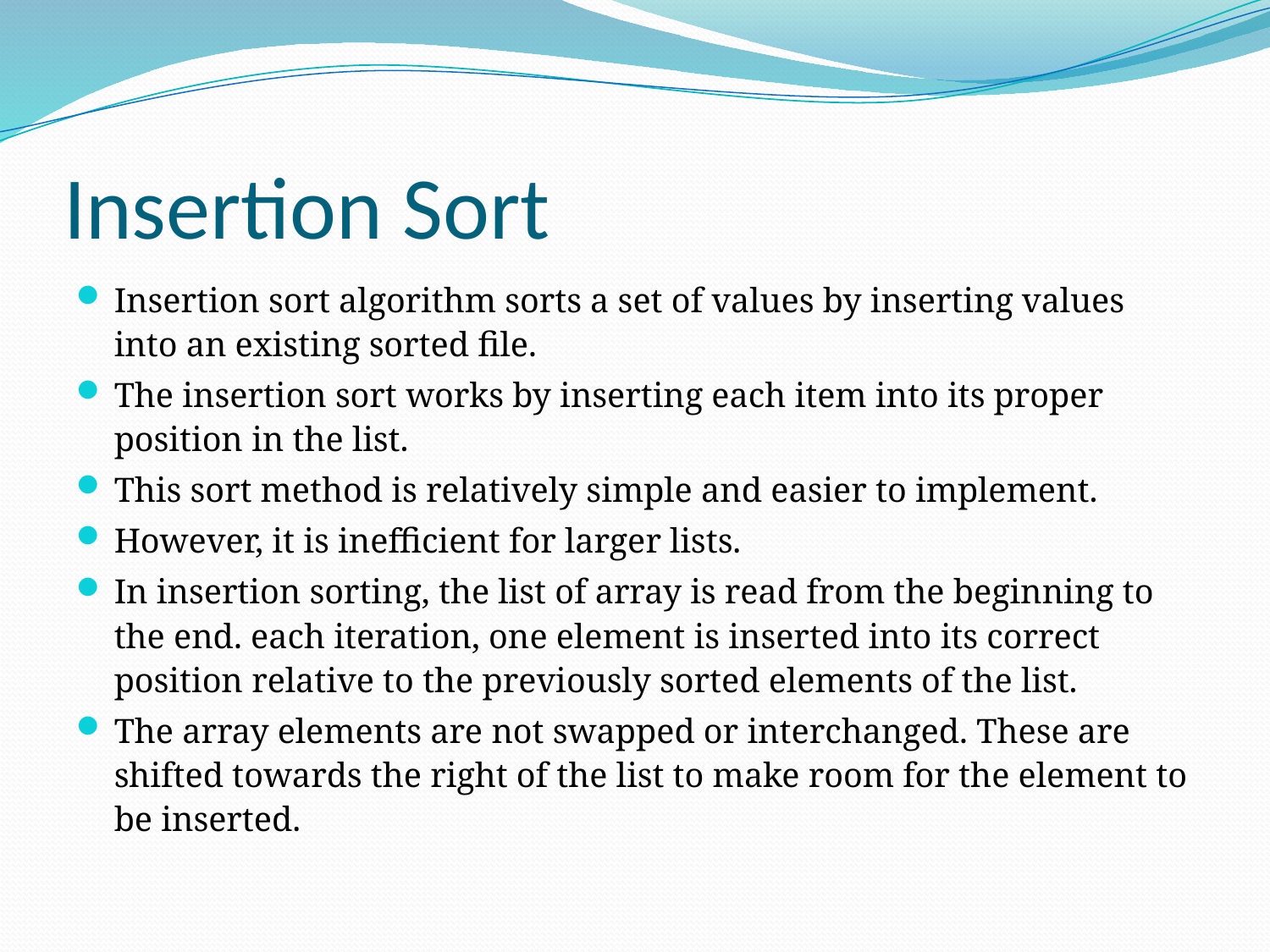

# Insertion Sort
Insertion sort algorithm sorts a set of values by inserting values into an existing sorted file.
﻿The insertion sort works by inserting each item into its proper position in the list.
This sort method is relatively simple and easier to implement.
However, it is inefficient for larger lists.
In insertion sorting, the list of array is read from the beginning to the end. each iteration, one element is inserted into its correct position relative to the previously sorted elements of the list.
The array elements are not swapped or interchanged. These are shifted towards the right of the list to make room for the element to be inserted.